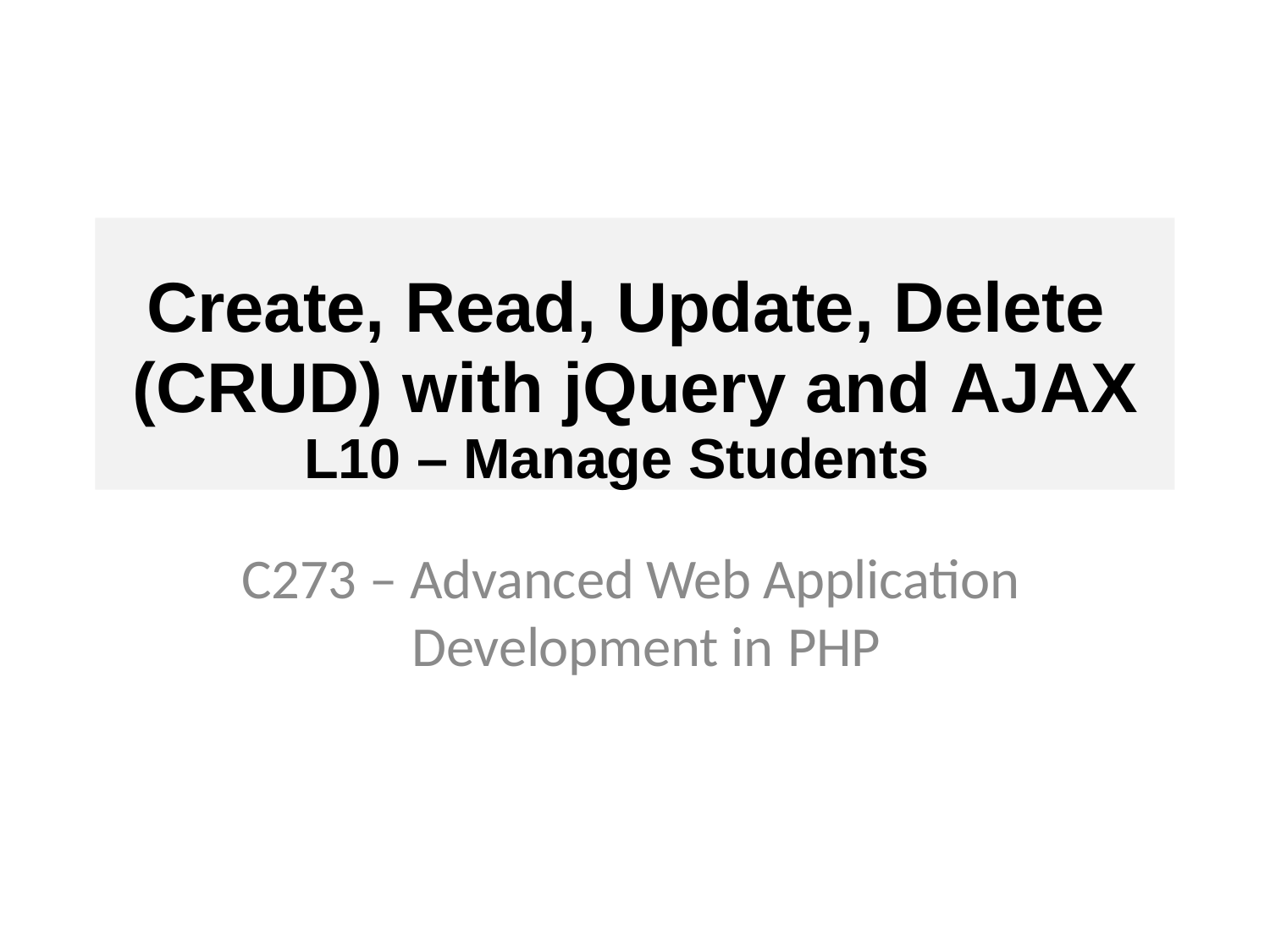

Create, Read, Update, Delete  (CRUD) with jQuery and AJAX
L10 – Manage Students
C273 – Advanced Web Application  Development in PHP